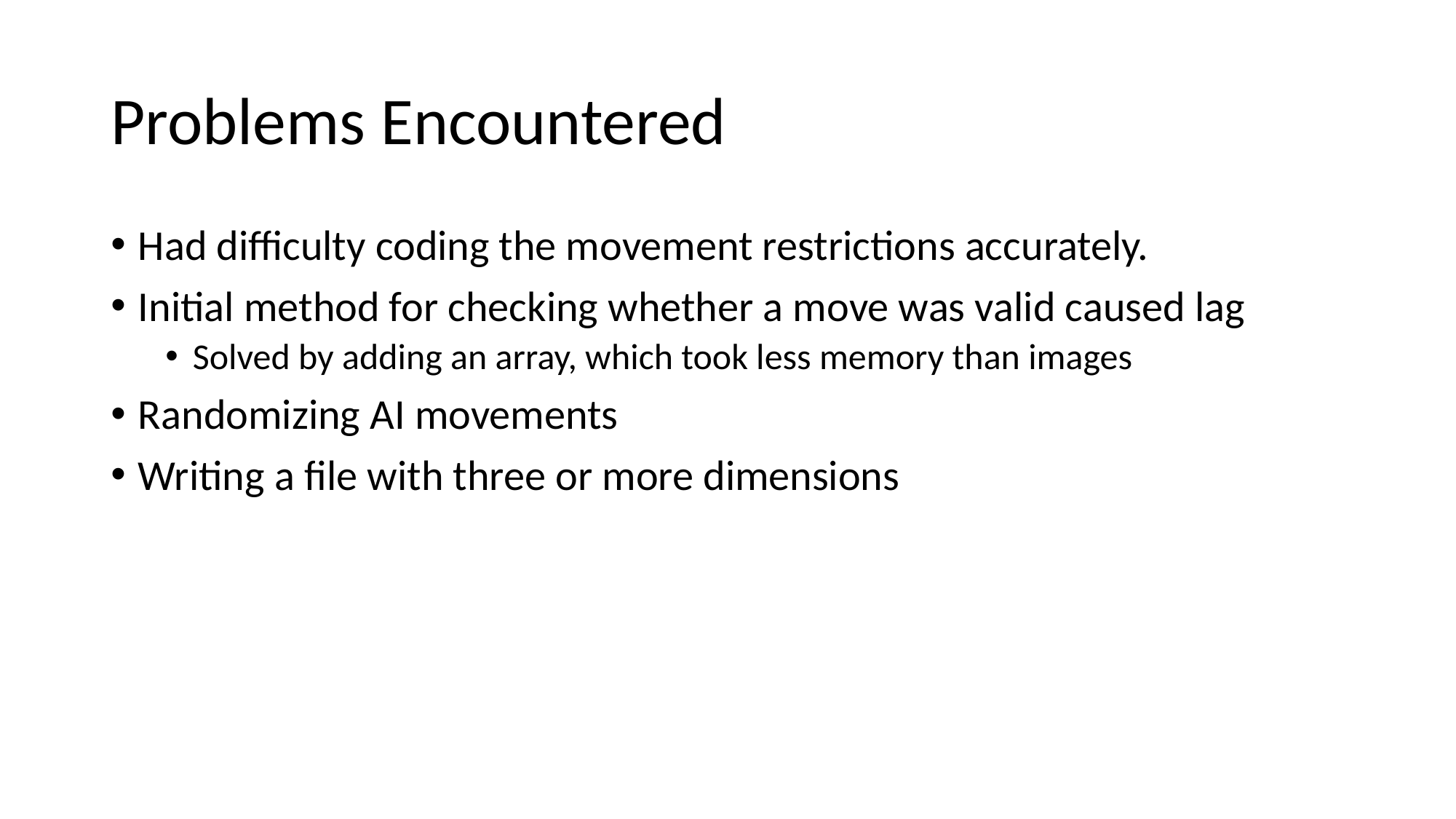

# Problems Encountered
Had difficulty coding the movement restrictions accurately.
Initial method for checking whether a move was valid caused lag
Solved by adding an array, which took less memory than images
Randomizing AI movements
Writing a file with three or more dimensions